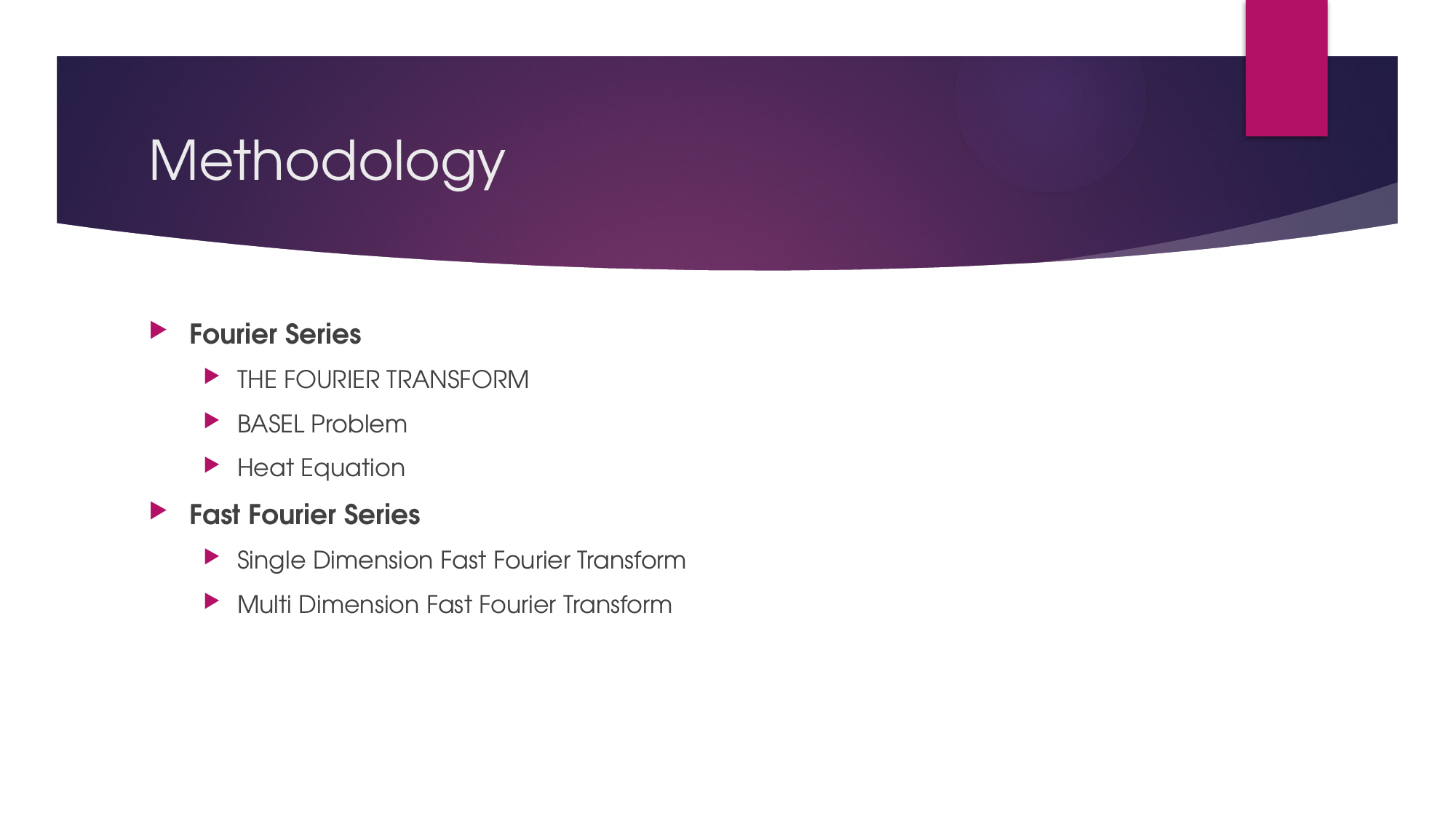

# Methodology
Fourier Series
THE FOURIER TRANSFORM
BASEL Problem
Heat Equation
Fast Fourier Series
Single Dimension Fast Fourier Transform
Multi Dimension Fast Fourier Transform